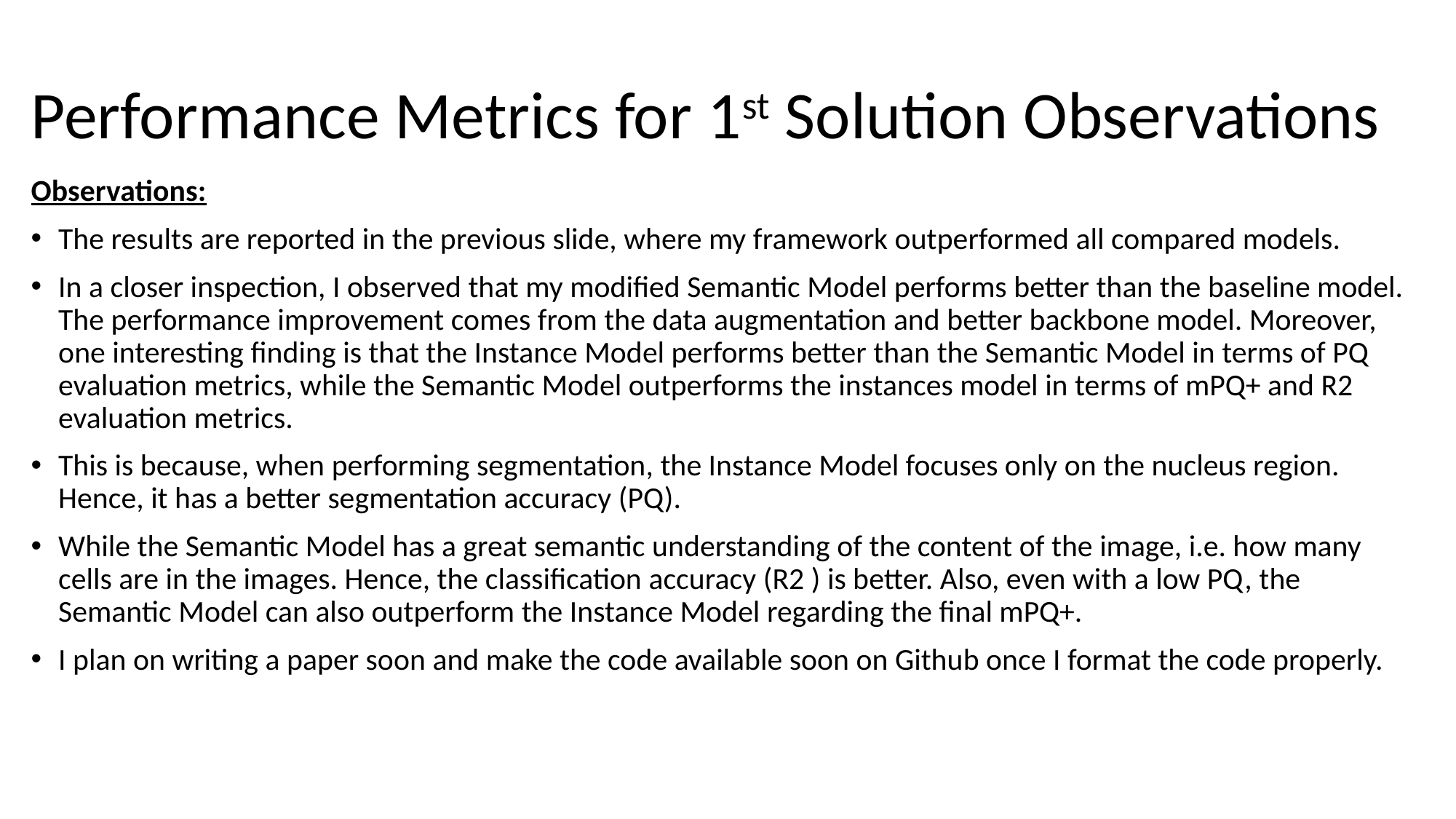

# Performance Metrics for 1st Solution Observations
Observations:
The results are reported in the previous slide, where my framework outperformed all compared models.
In a closer inspection, I observed that my modified Semantic Model performs better than the baseline model. The performance improvement comes from the data augmentation and better backbone model. Moreover, one interesting finding is that the Instance Model performs better than the Semantic Model in terms of PQ evaluation metrics, while the Semantic Model outperforms the instances model in terms of mPQ+ and R2 evaluation metrics.
This is because, when performing segmentation, the Instance Model focuses only on the nucleus region. Hence, it has a better segmentation accuracy (PQ).
While the Semantic Model has a great semantic understanding of the content of the image, i.e. how many cells are in the images. Hence, the classification accuracy (R2 ) is better. Also, even with a low PQ, the Semantic Model can also outperform the Instance Model regarding the final mPQ+.
I plan on writing a paper soon and make the code available soon on Github once I format the code properly.